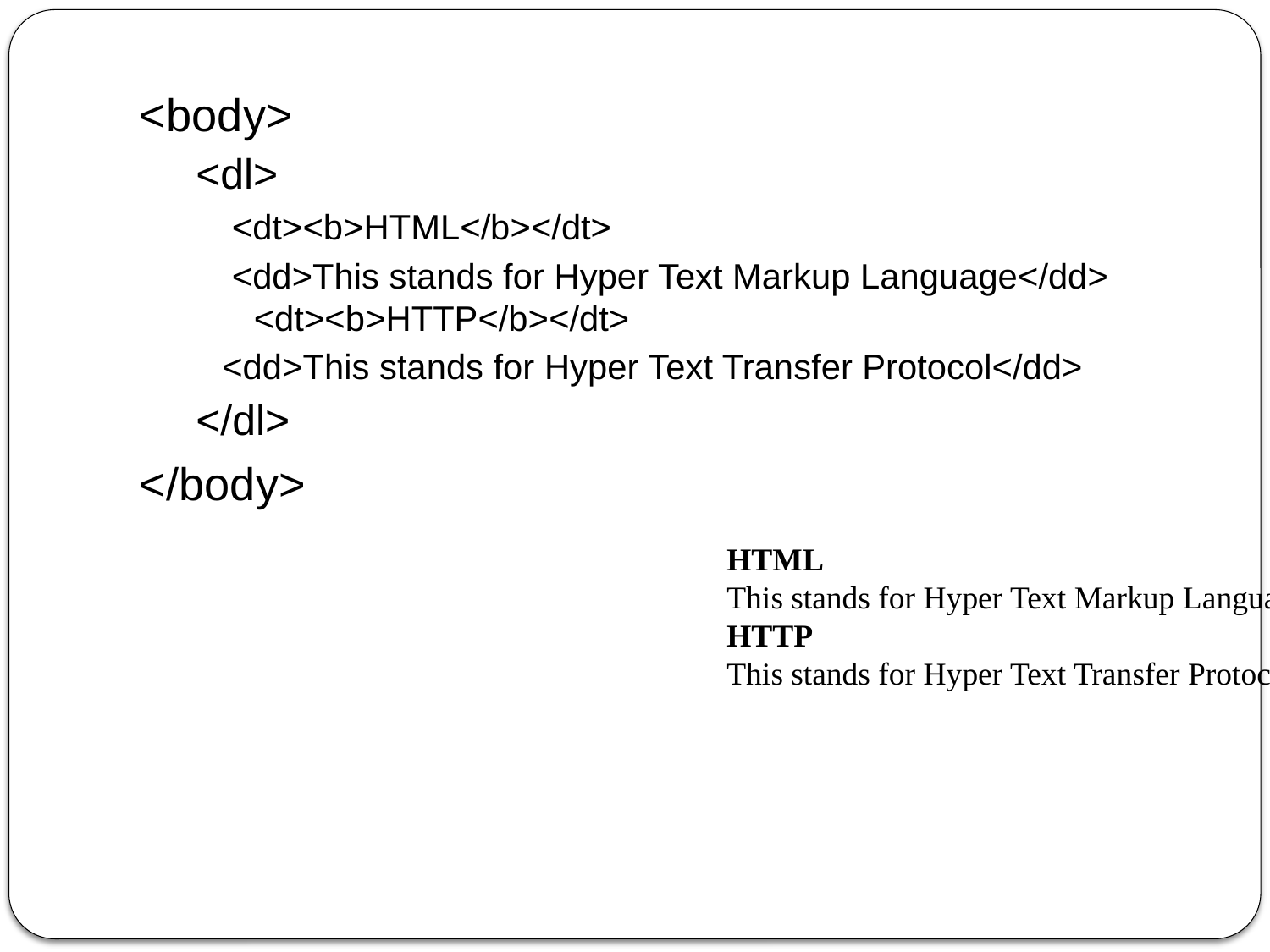

<body>
 <dl>
 <dt><b>HTML</b></dt>
 <dd>This stands for Hyper Text Markup Language</dd> <dt><b>HTTP</b></dt>
<dd>This stands for Hyper Text Transfer Protocol</dd>
 </dl>
</body>

HTML
This stands for Hyper Text Markup Language
HTTP
This stands for Hyper Text Transfer Protocol